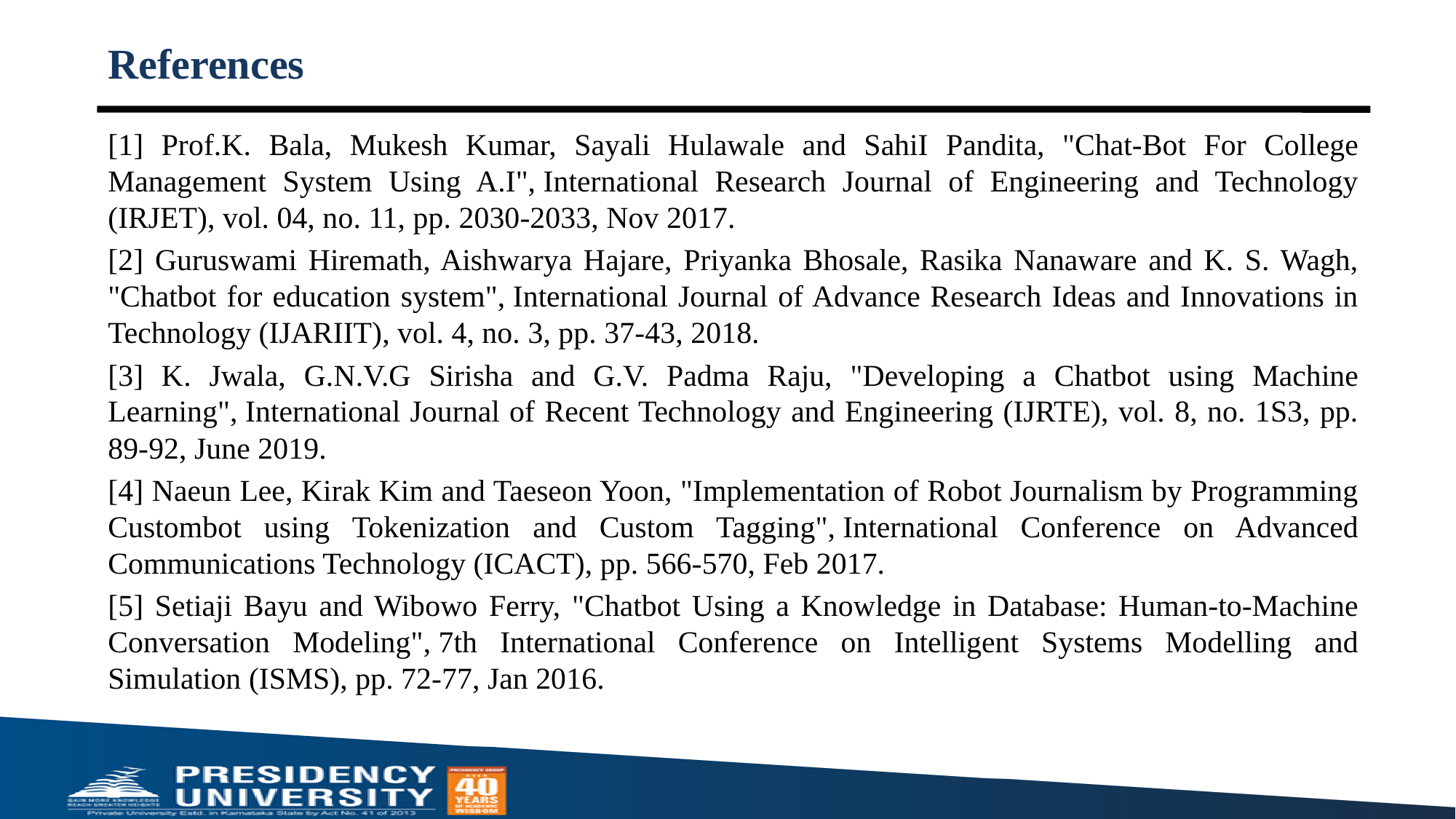

# References
[1] Prof.K. Bala, Mukesh Kumar, Sayali Hulawale and SahiI Pandita, "Chat-Bot For College Management System Using A.I", International Research Journal of Engineering and Technology (IRJET), vol. 04, no. 11, pp. 2030-2033, Nov 2017.
[2] Guruswami Hiremath, Aishwarya Hajare, Priyanka Bhosale, Rasika Nanaware and K. S. Wagh, "Chatbot for education system", International Journal of Advance Research Ideas and Innovations in Technology (IJARIIT), vol. 4, no. 3, pp. 37-43, 2018.
[3] K. Jwala, G.N.V.G Sirisha and G.V. Padma Raju, "Developing a Chatbot using Machine Learning", International Journal of Recent Technology and Engineering (IJRTE), vol. 8, no. 1S3, pp. 89-92, June 2019.
[4] Naeun Lee, Kirak Kim and Taeseon Yoon, "Implementation of Robot Journalism by Programming Custombot using Tokenization and Custom Tagging", International Conference on Advanced Communications Technology (ICACT), pp. 566-570, Feb 2017.
[5] Setiaji Bayu and Wibowo Ferry, "Chatbot Using a Knowledge in Database: Human-to-Machine Conversation Modeling", 7th International Conference on Intelligent Systems Modelling and Simulation (ISMS), pp. 72-77, Jan 2016.